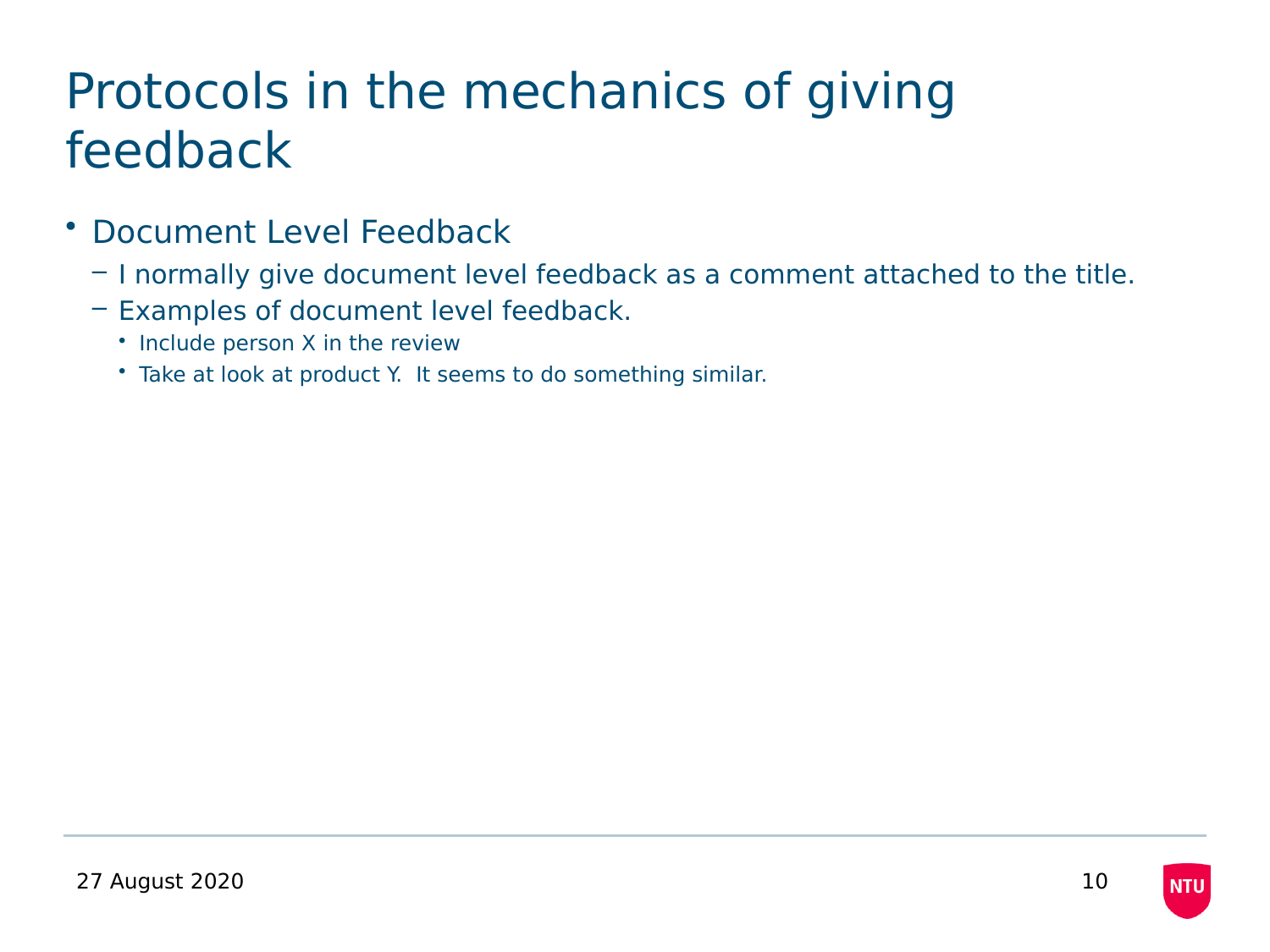

# Protocols in the mechanics of giving feedback
Document Level Feedback
I normally give document level feedback as a comment attached to the title.
Examples of document level feedback.
Include person X in the review
Take at look at product Y.  It seems to do something similar.
27 August 2020
10